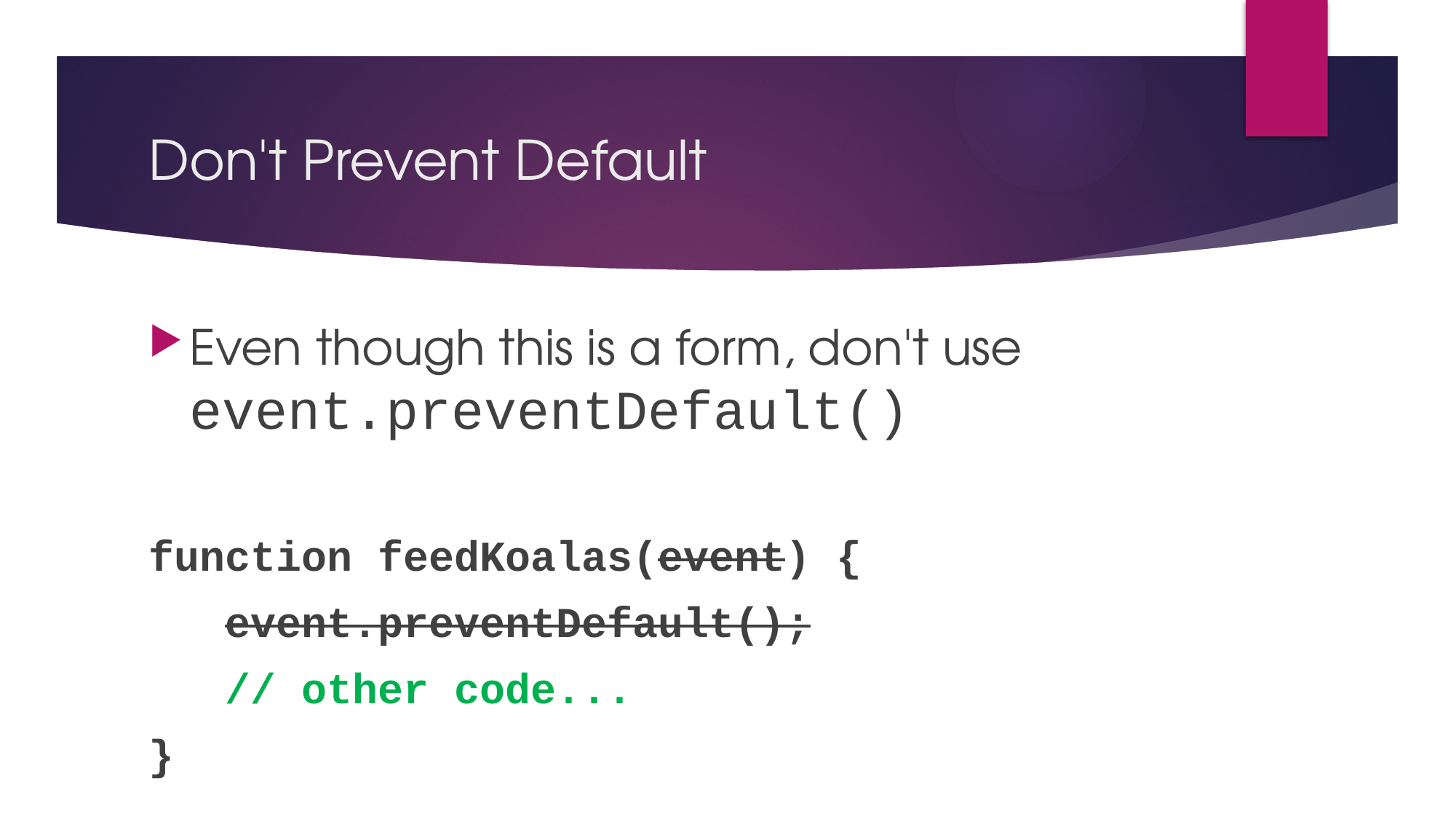

# Don't Prevent Default
Even though this is a form, don't use event.preventDefault()

function feedKoalas(event) {
   event.preventDefault();
   // other code...
}